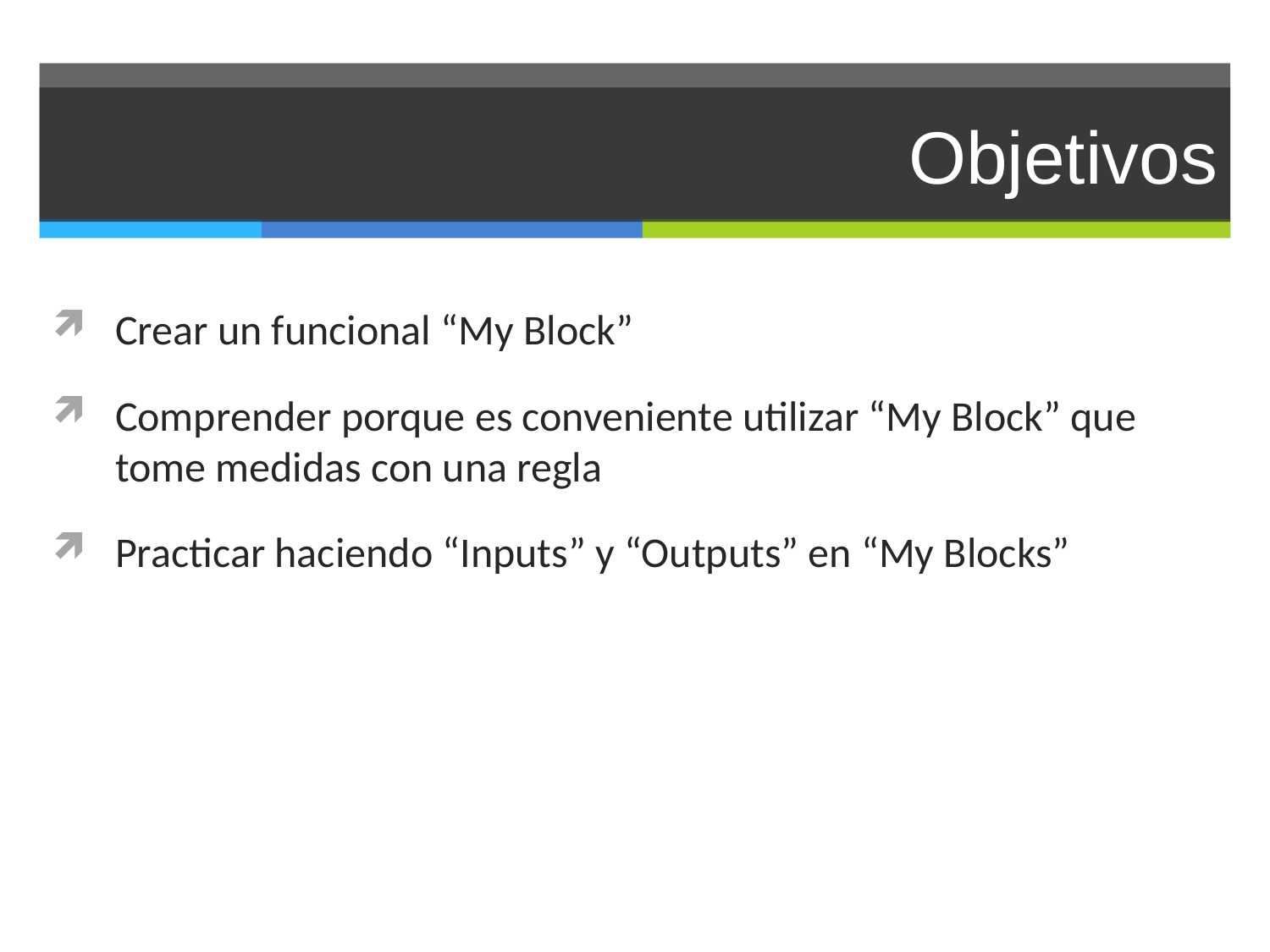

# Objetivos
Crear un funcional “My Block”
Comprender porque es conveniente utilizar “My Block” que tome medidas con una regla
Practicar haciendo “Inputs” y “Outputs” en “My Blocks”